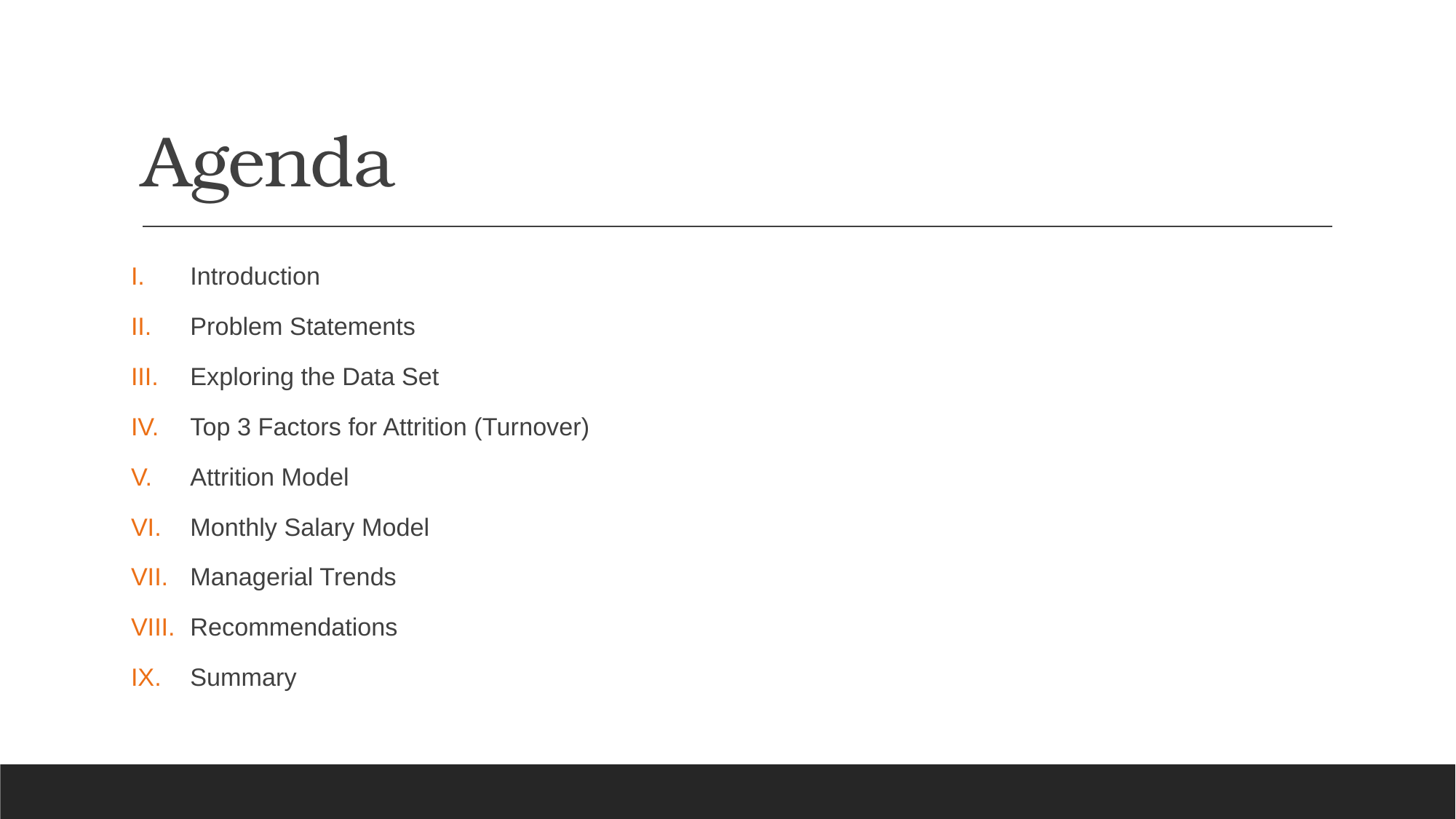

# Agenda
Introduction
Problem Statements
Exploring the Data Set
Top 3 Factors for Attrition (Turnover)
Attrition Model
Monthly Salary Model
Managerial Trends
Recommendations
Summary